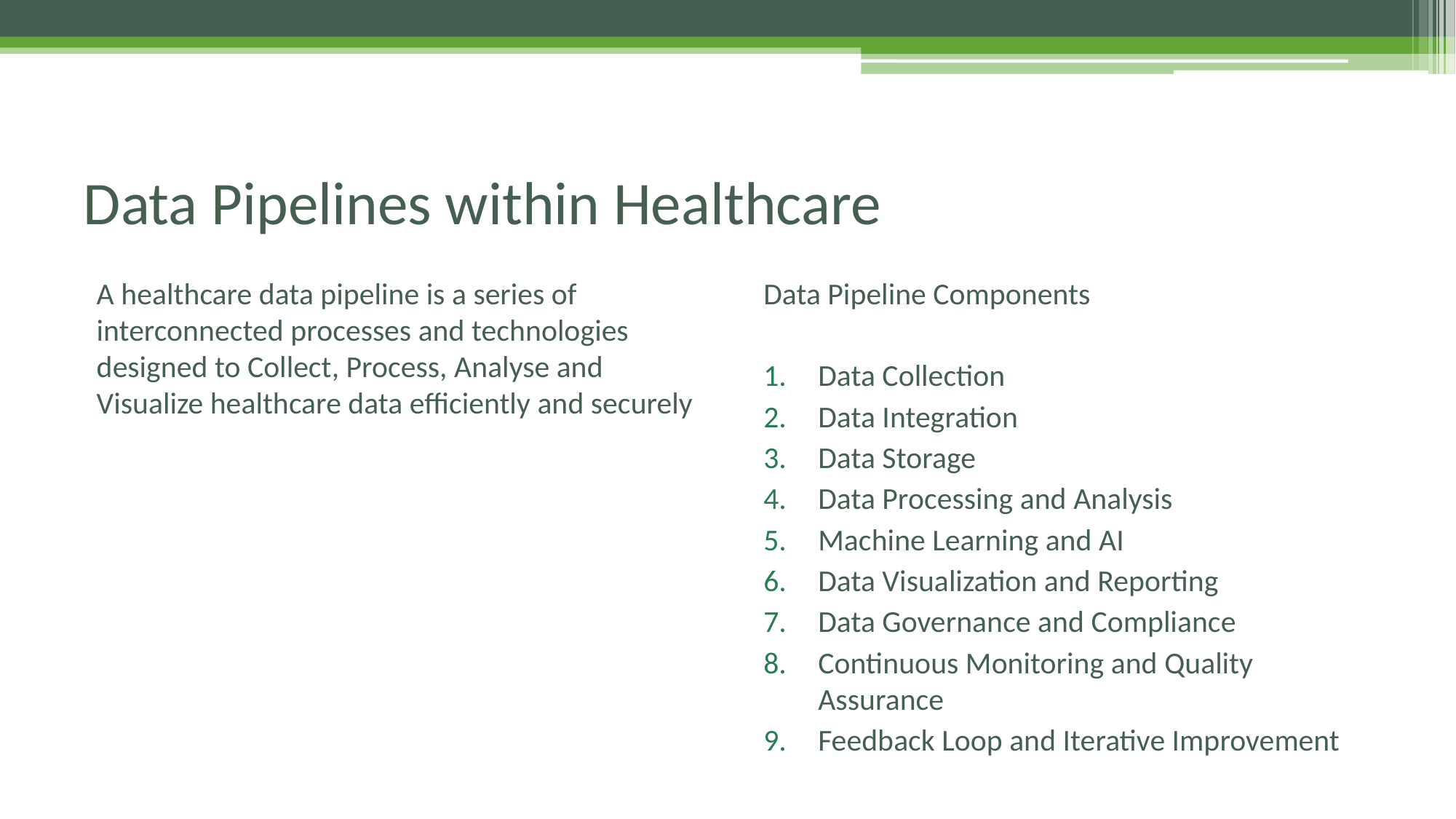

# Data Pipelines within Healthcare
A healthcare data pipeline is a series of interconnected processes and technologies designed to Collect, Process, Analyse and Visualize healthcare data efficiently and securely
Data Pipeline Components

Data Collection
Data Integration
Data Storage
Data Processing and Analysis
Machine Learning and AI
Data Visualization and Reporting
Data Governance and Compliance
Continuous Monitoring and Quality Assurance
Feedback Loop and Iterative Improvement